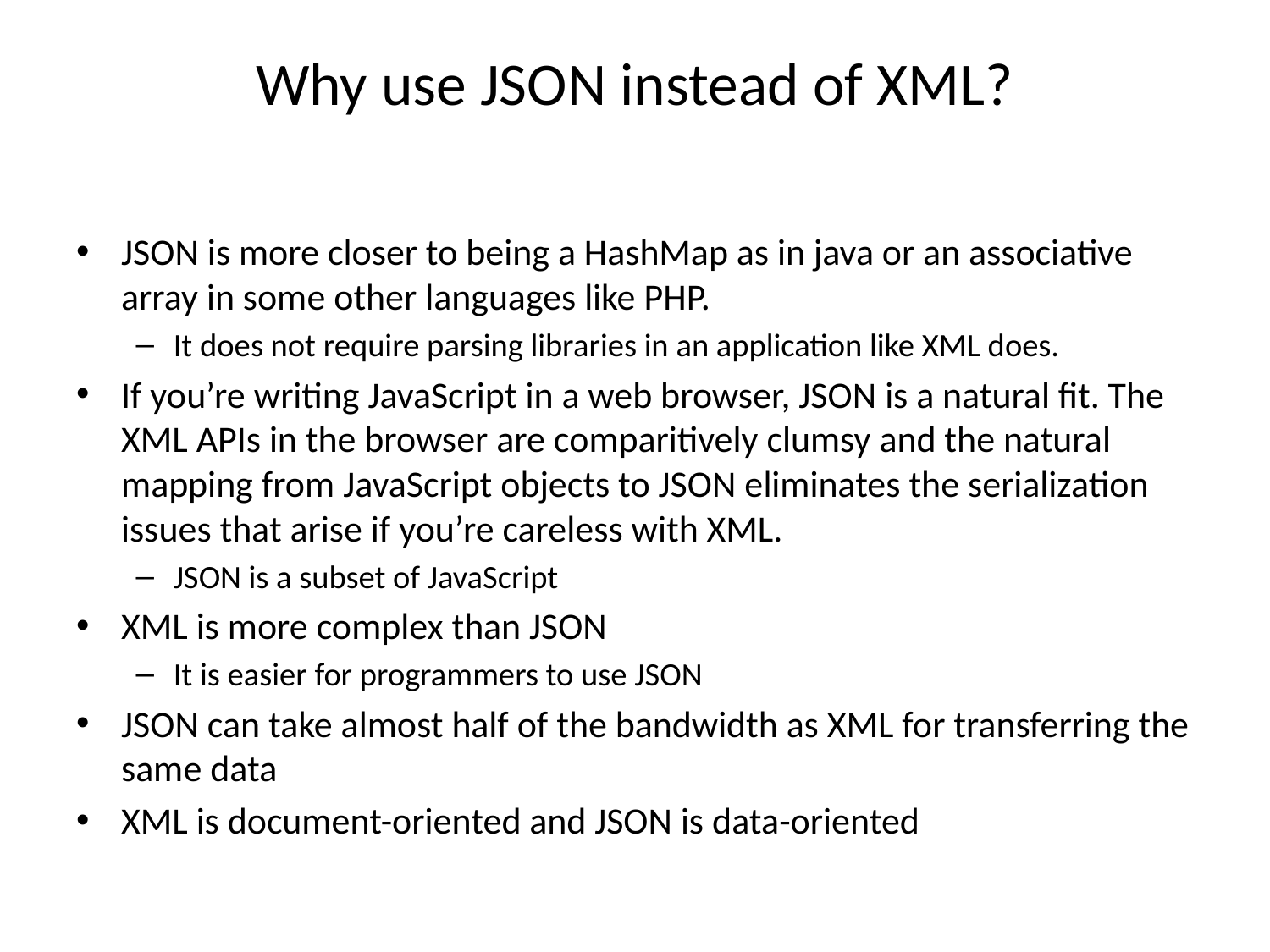

# Why use JSON instead of XML?
JSON is more closer to being a HashMap as in java or an associative array in some other languages like PHP.
It does not require parsing libraries in an application like XML does.
If you’re writing JavaScript in a web browser, JSON is a natural fit. The XML APIs in the browser are comparitively clumsy and the natural mapping from JavaScript objects to JSON eliminates the serialization issues that arise if you’re careless with XML.
JSON is a subset of JavaScript
XML is more complex than JSON
It is easier for programmers to use JSON
JSON can take almost half of the bandwidth as XML for transferring the same data
XML is document-oriented and JSON is data-oriented